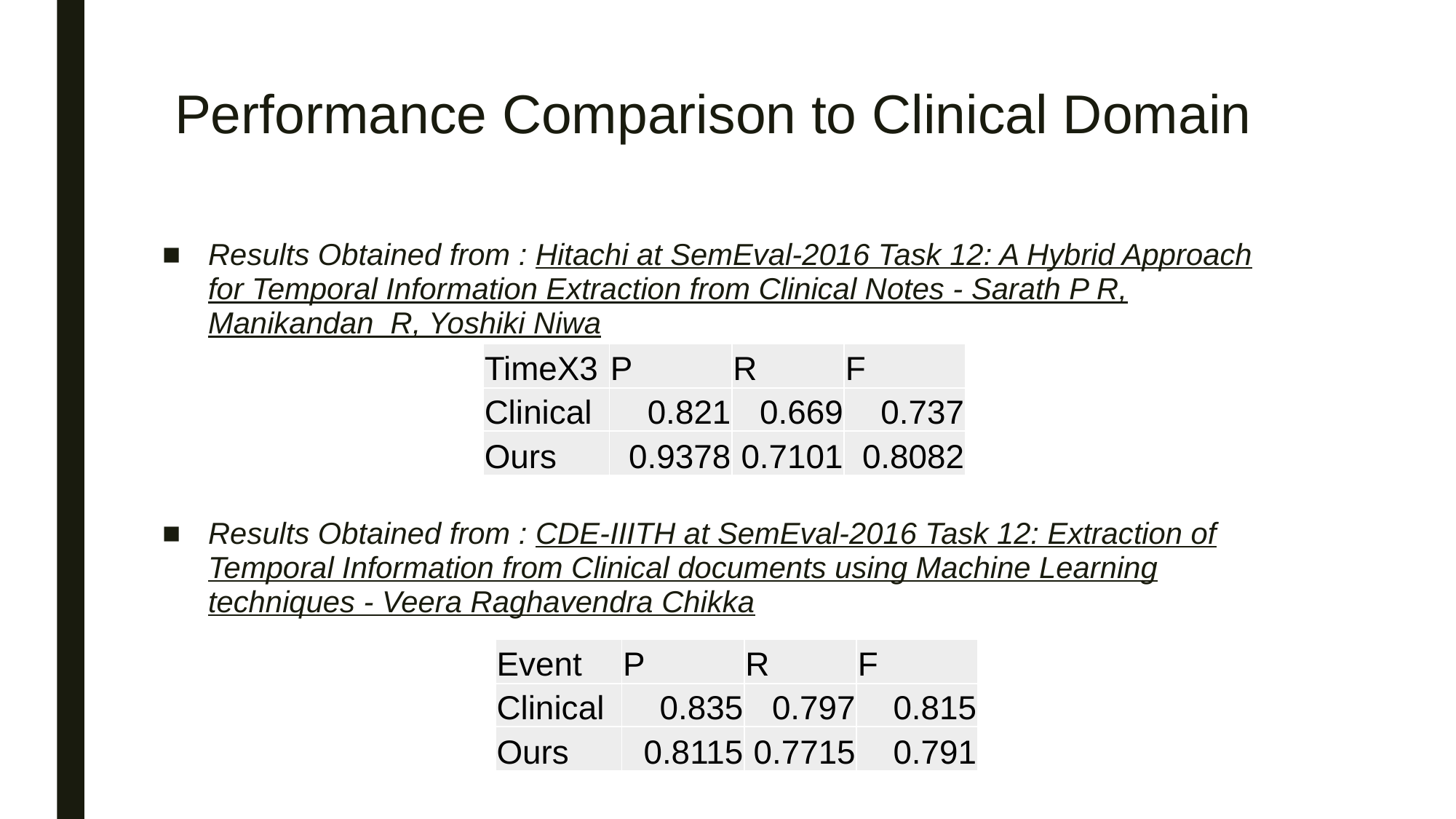

# Performance Comparison to Clinical Domain

Results Obtained from : Hitachi at SemEval-2016 Task 12: A Hybrid Approach for Temporal Information Extraction from Clinical Notes - Sarath P R, Manikandan  R, Yoshiki Niwa

Results Obtained from : CDE-IIITH at SemEval-2016 Task 12: Extraction of Temporal Information from Clinical documents using Machine Learning techniques - Veera Raghavendra Chikka

| TimeX3 | P | R | F |
| --- | --- | --- | --- |
| Clinical | 0.821 | 0.669 | 0.737 |
| Ours | 0.9378 | 0.7101 | 0.8082 |
| Event | P | R | F |
| --- | --- | --- | --- |
| Clinical | 0.835 | 0.797 | 0.815 |
| Ours | 0.8115 | 0.7715 | 0.791 |